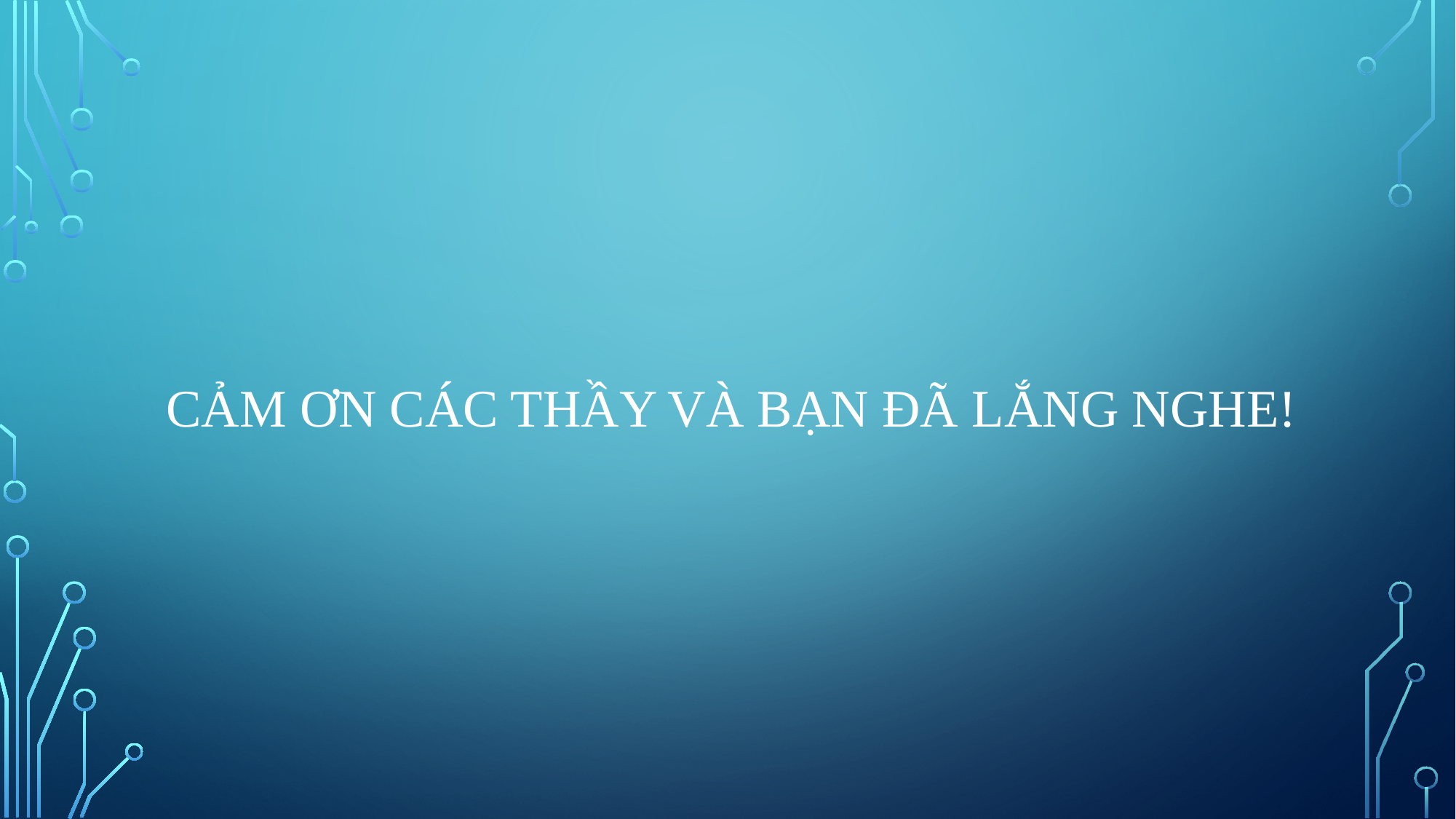

# CẢm ơn các thầy và bạn đã lắng nghe!